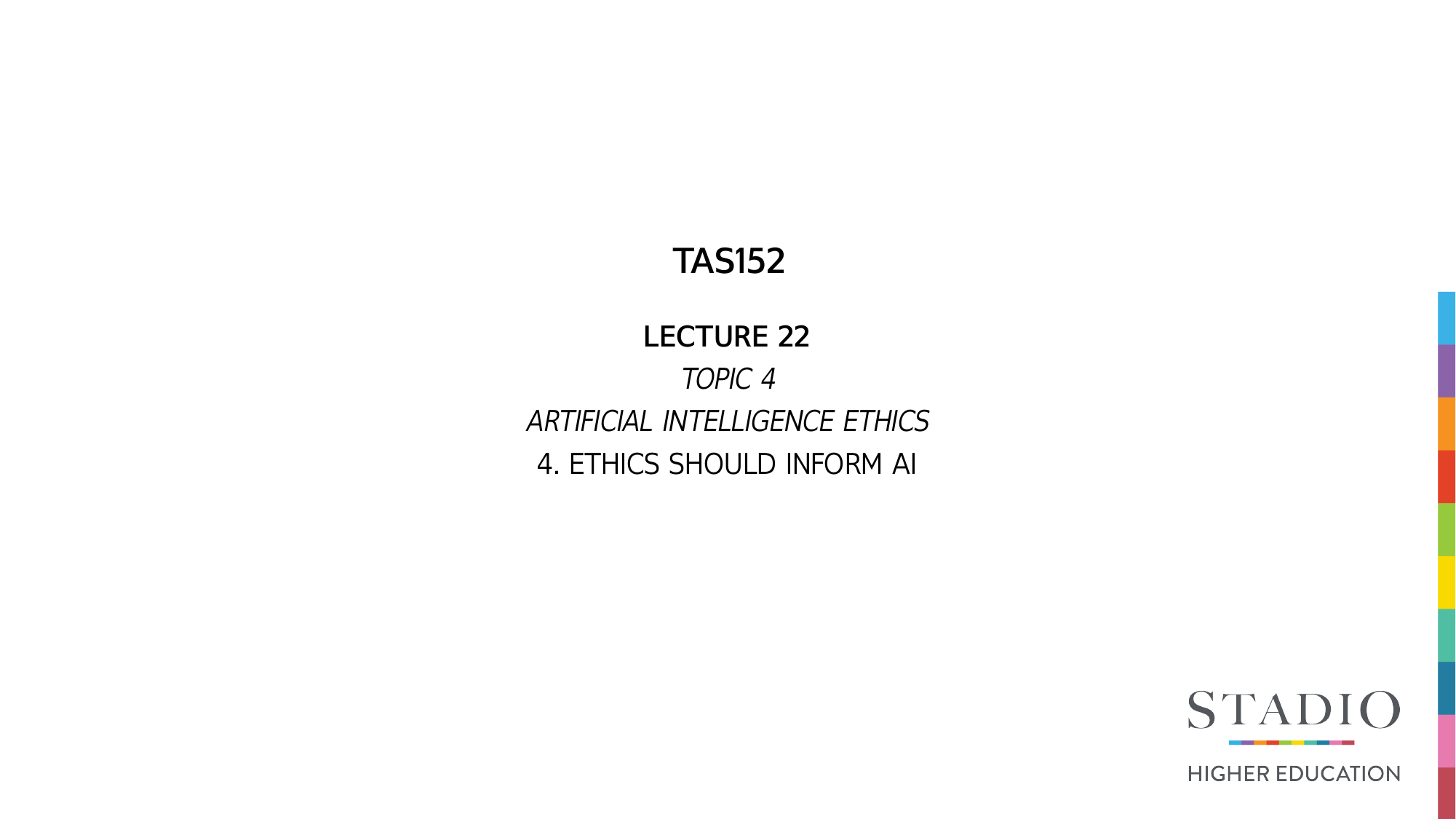

# TAS152
LECTURE 22
TOPIC 4
ARTIFICIAL INTELLIGENCE ETHICS
4. ETHICS SHOULD INFORM AI